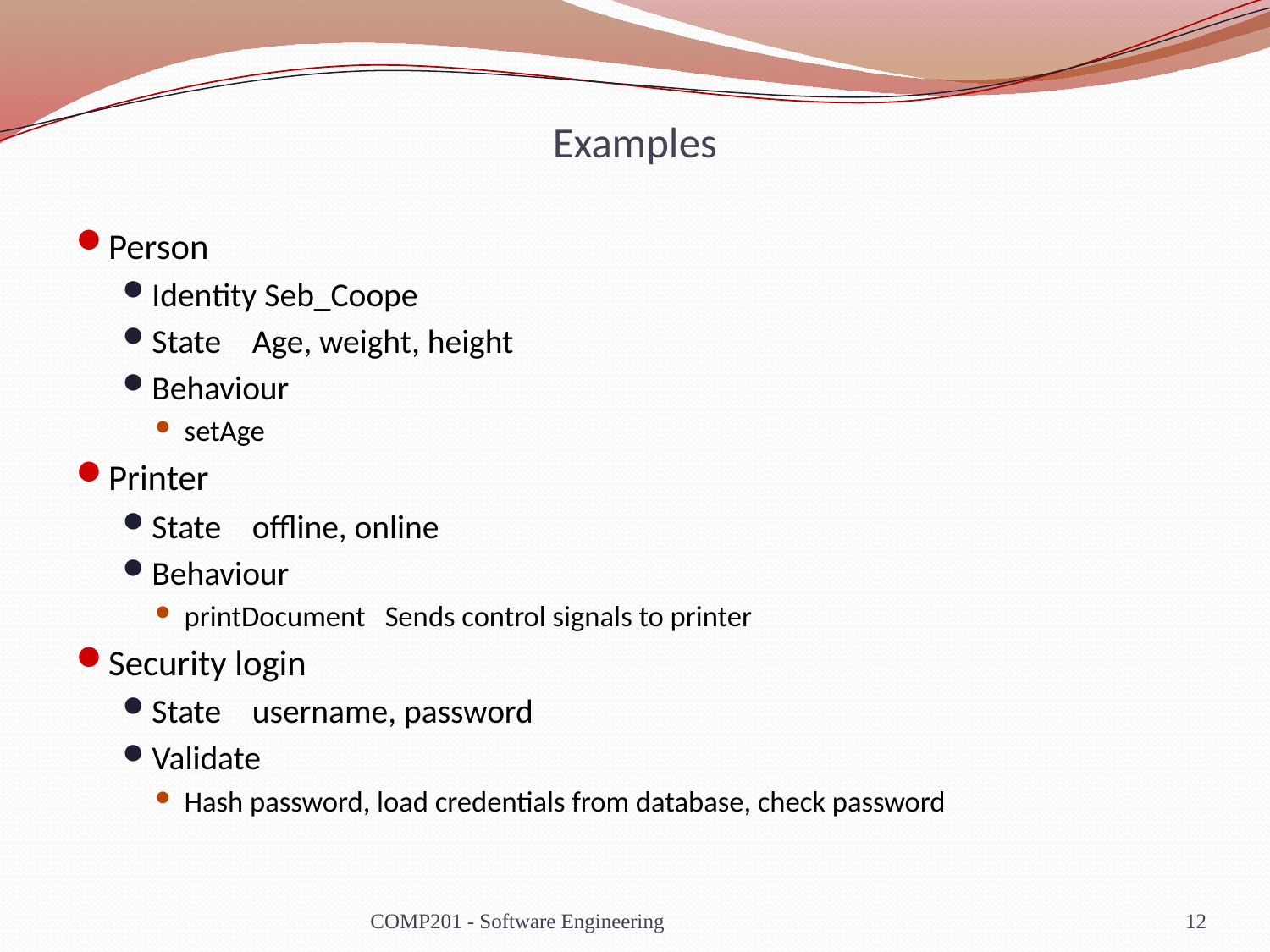

# Examples
Person
Identity Seb_Coope
State	Age, weight, height
Behaviour
setAge
Printer
State	offline, online
Behaviour
printDocument		Sends control signals to printer
Security login
State	username, password
Validate
Hash password, load credentials from database, check password

COMP201 - Software Engineering
12